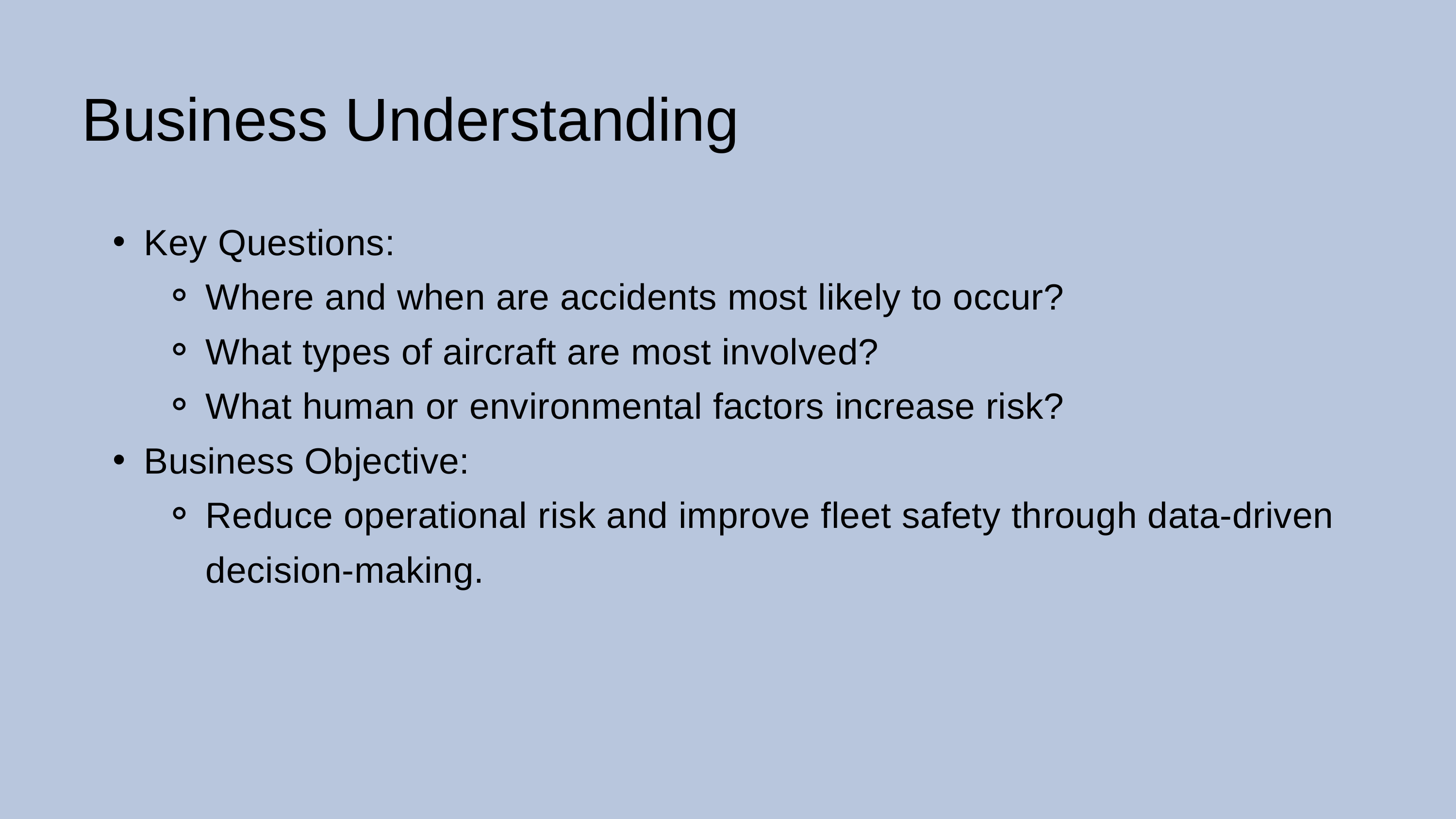

Business Understanding
Key Questions:
Where and when are accidents most likely to occur?
What types of aircraft are most involved?
What human or environmental factors increase risk?
Business Objective:
Reduce operational risk and improve fleet safety through data-driven decision-making.